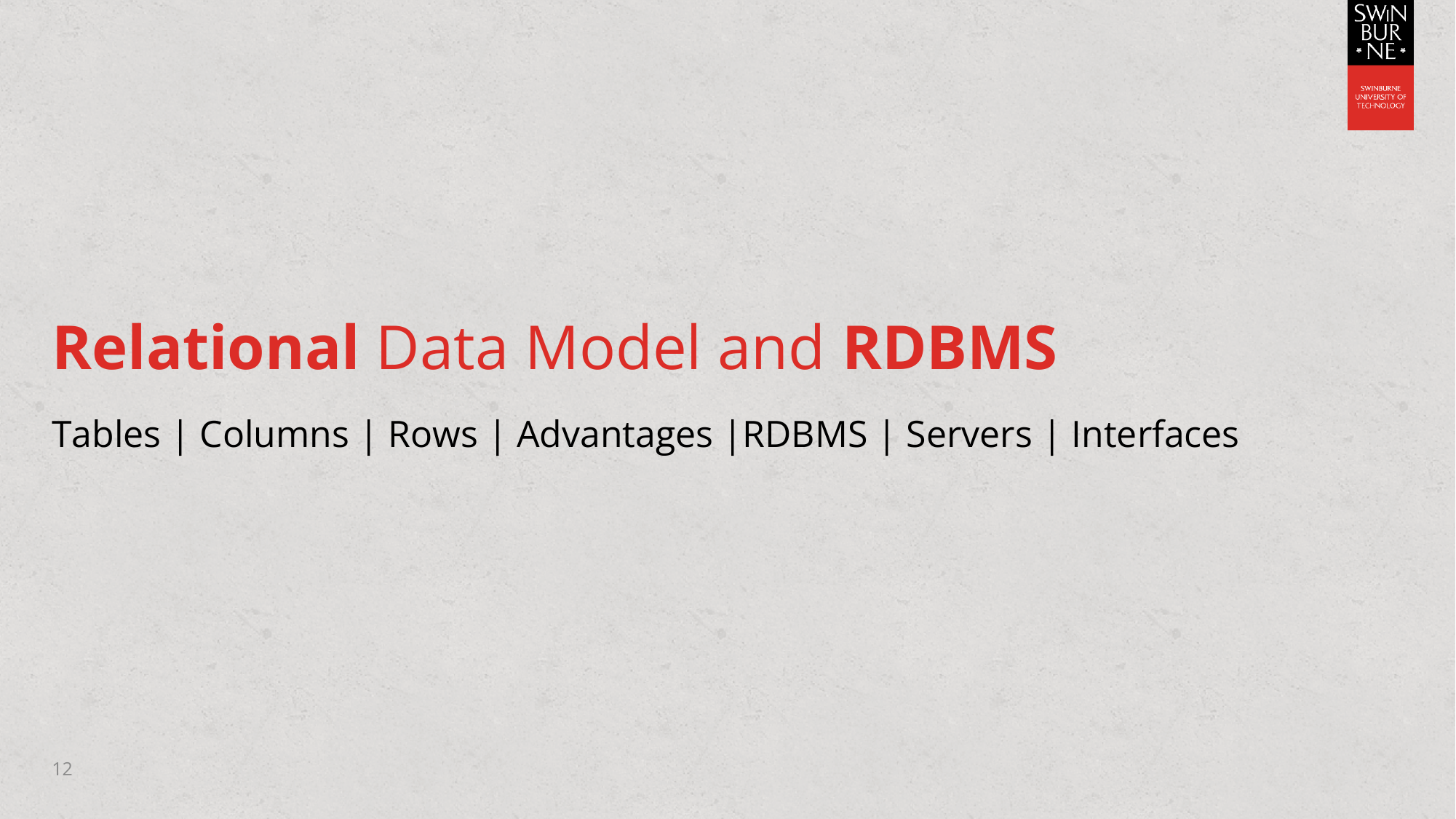

# Relational Data Model and RDBMS
Tables | Columns | Rows | Advantages |RDBMS | Servers | Interfaces
12